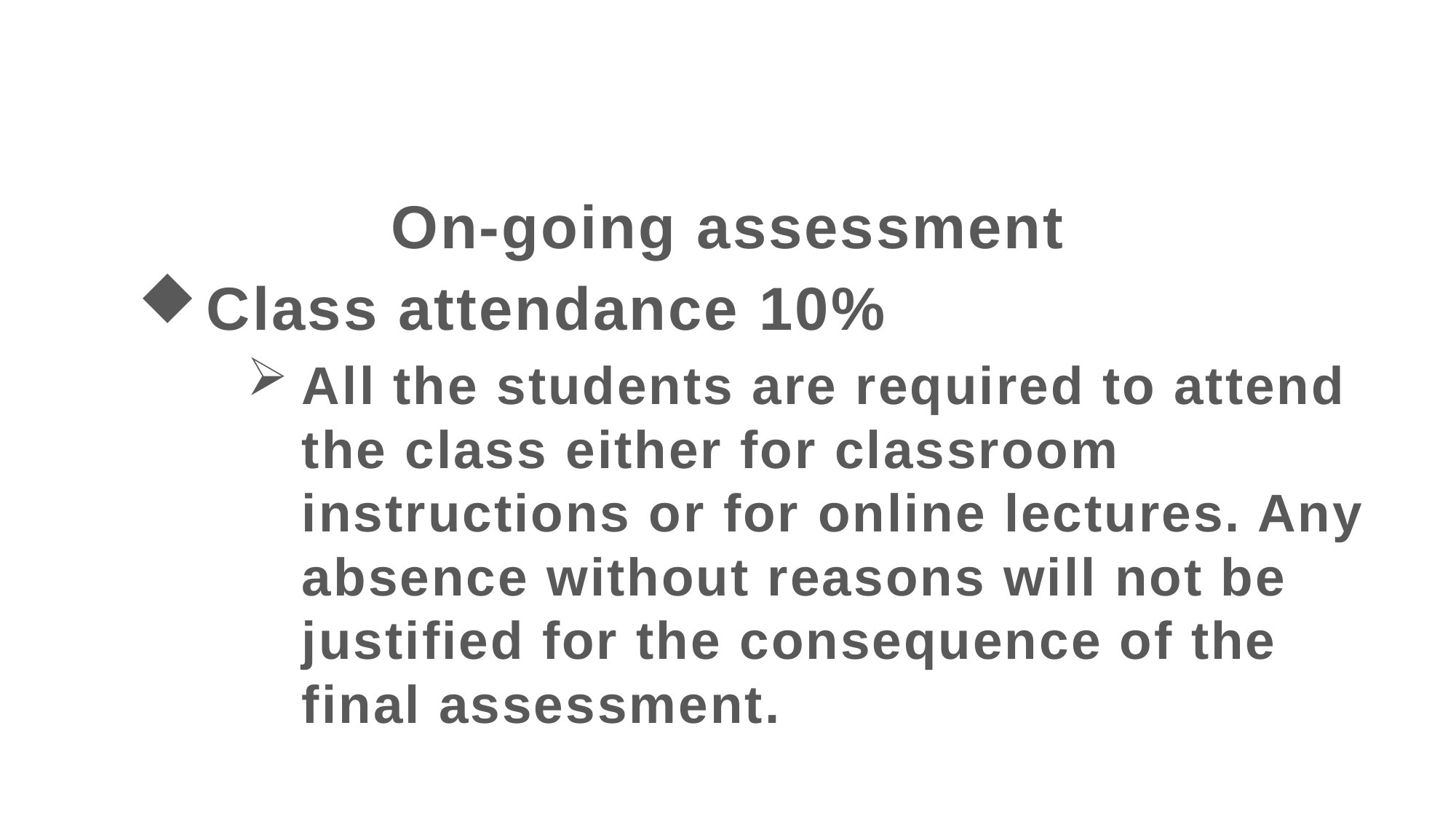

On-going assessment
Class attendance 10%
All the students are required to attend the class either for classroom instructions or for online lectures. Any absence without reasons will not be justified for the consequence of the final assessment.